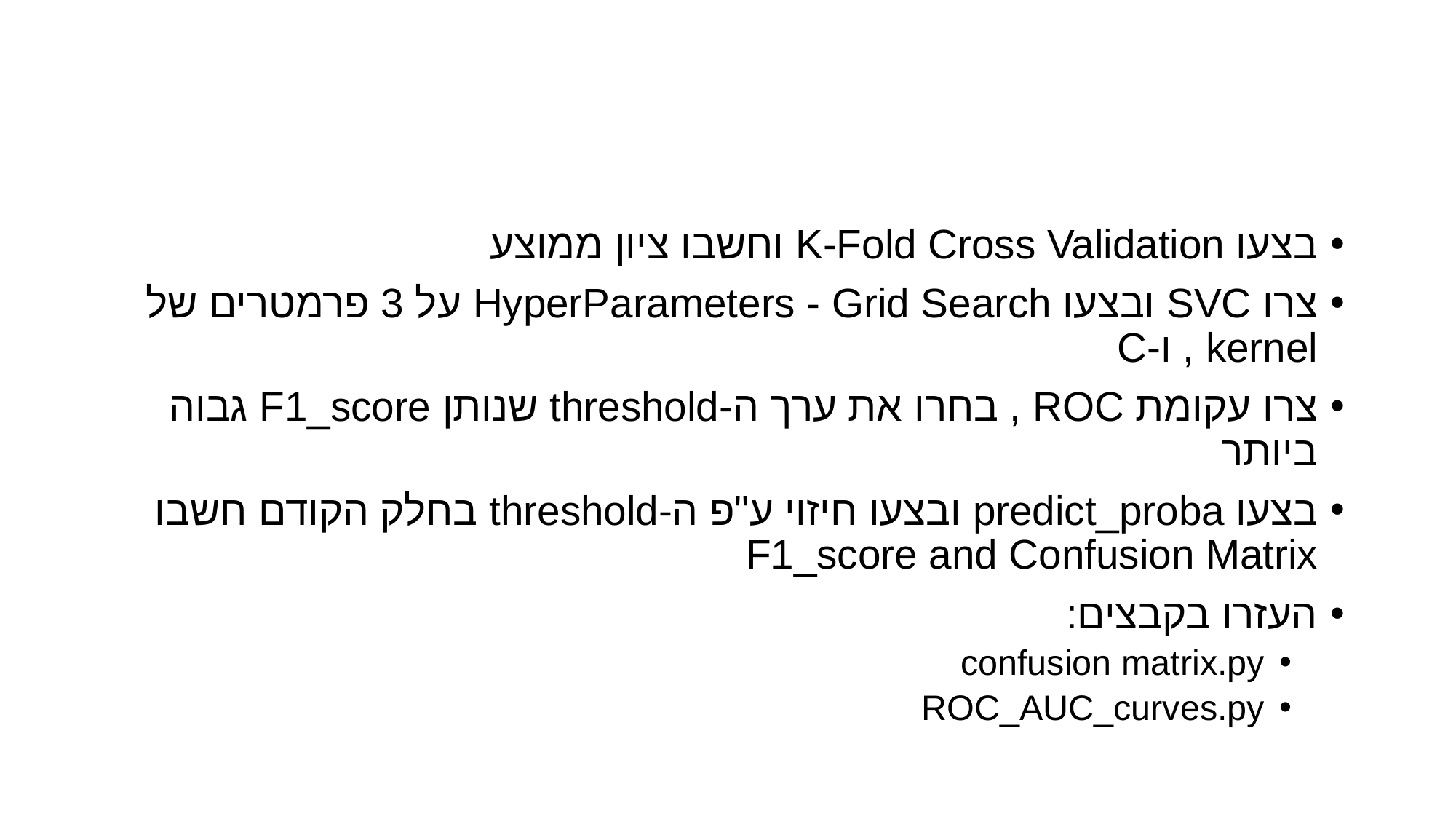

#
בצעו K-Fold Cross Validation וחשבו ציון ממוצע
צרו SVC ובצעו HyperParameters - Grid Search על 3 פרמטרים של kernel , ו-C
צרו עקומת ROC , בחרו את ערך ה-threshold שנותן F1_score גבוה ביותר
בצעו predict_proba ובצעו חיזוי ע"פ ה-threshold בחלק הקודם חשבו F1_score and Confusion Matrix
העזרו בקבצים:
confusion matrix.py
ROC_AUC_curves.py